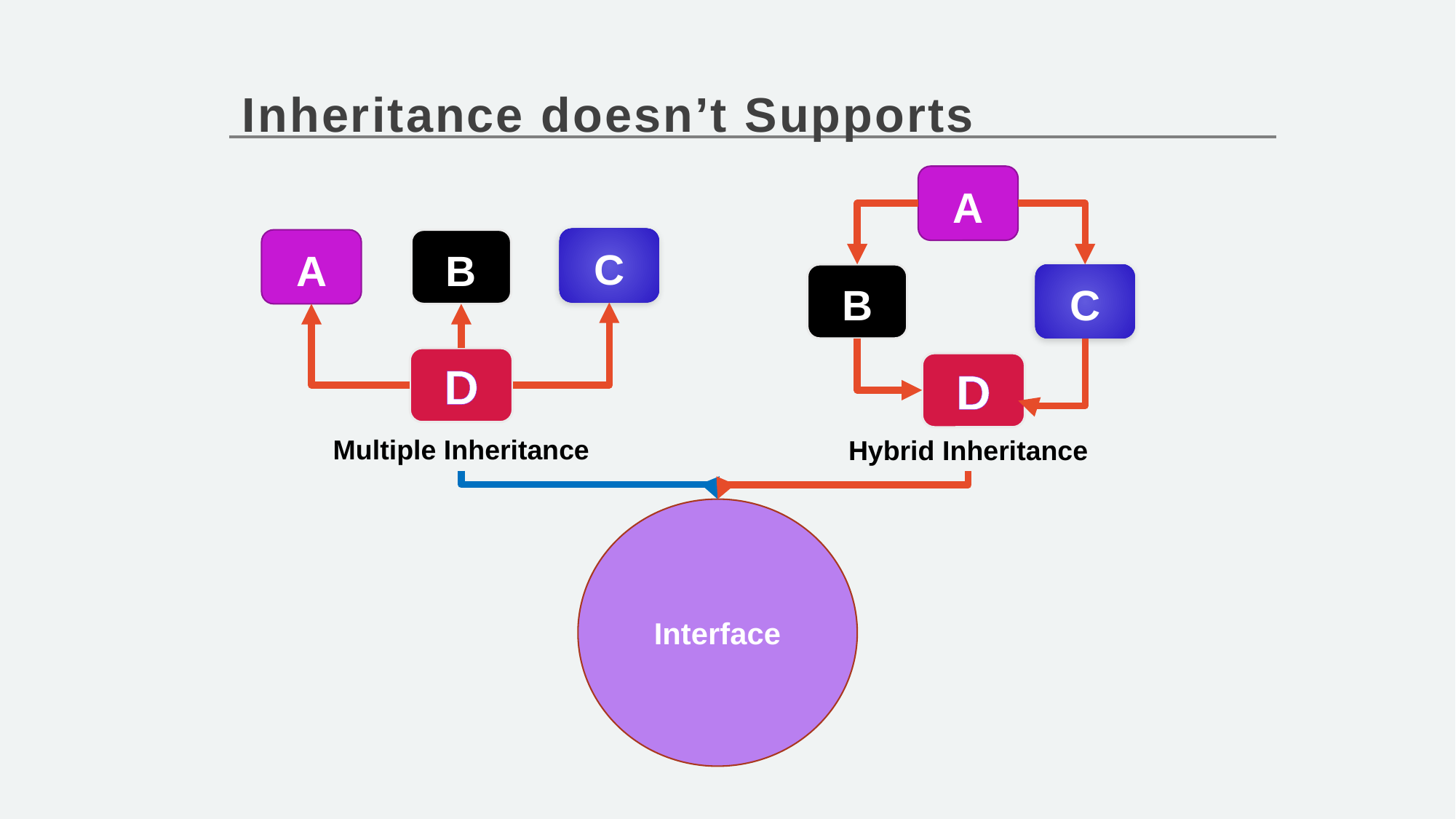

# Inheritance doesn’t Supports
A
C
A
B
B
C
D
D
Multiple Inheritance
Hybrid Inheritance
Interface